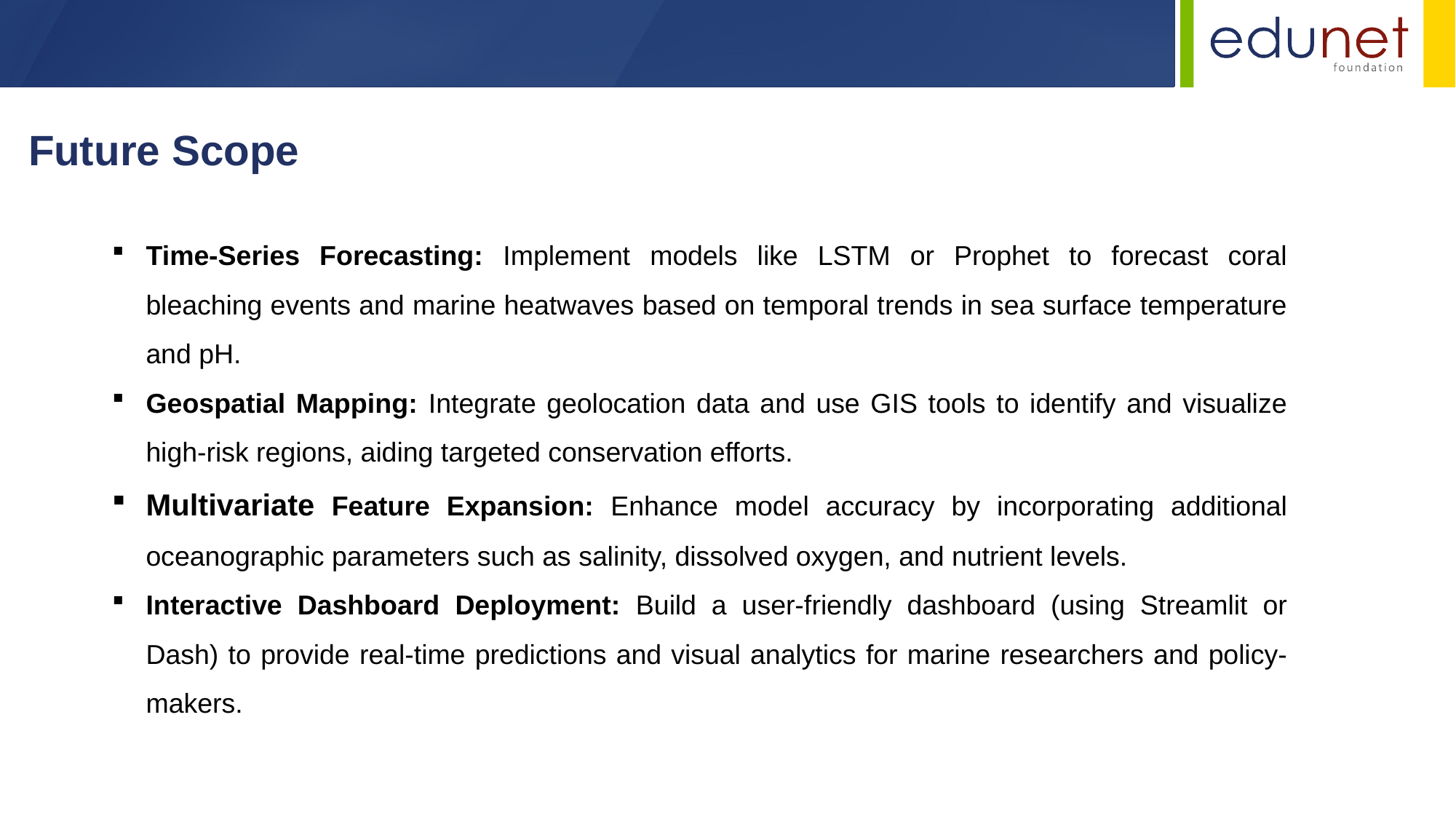

Future Scope
Time-Series Forecasting: Implement models like LSTM or Prophet to forecast coral bleaching events and marine heatwaves based on temporal trends in sea surface temperature and pH.
Geospatial Mapping: Integrate geolocation data and use GIS tools to identify and visualize high-risk regions, aiding targeted conservation efforts.
Multivariate Feature Expansion: Enhance model accuracy by incorporating additional oceanographic parameters such as salinity, dissolved oxygen, and nutrient levels.
Interactive Dashboard Deployment: Build a user-friendly dashboard (using Streamlit or Dash) to provide real-time predictions and visual analytics for marine researchers and policy-makers.